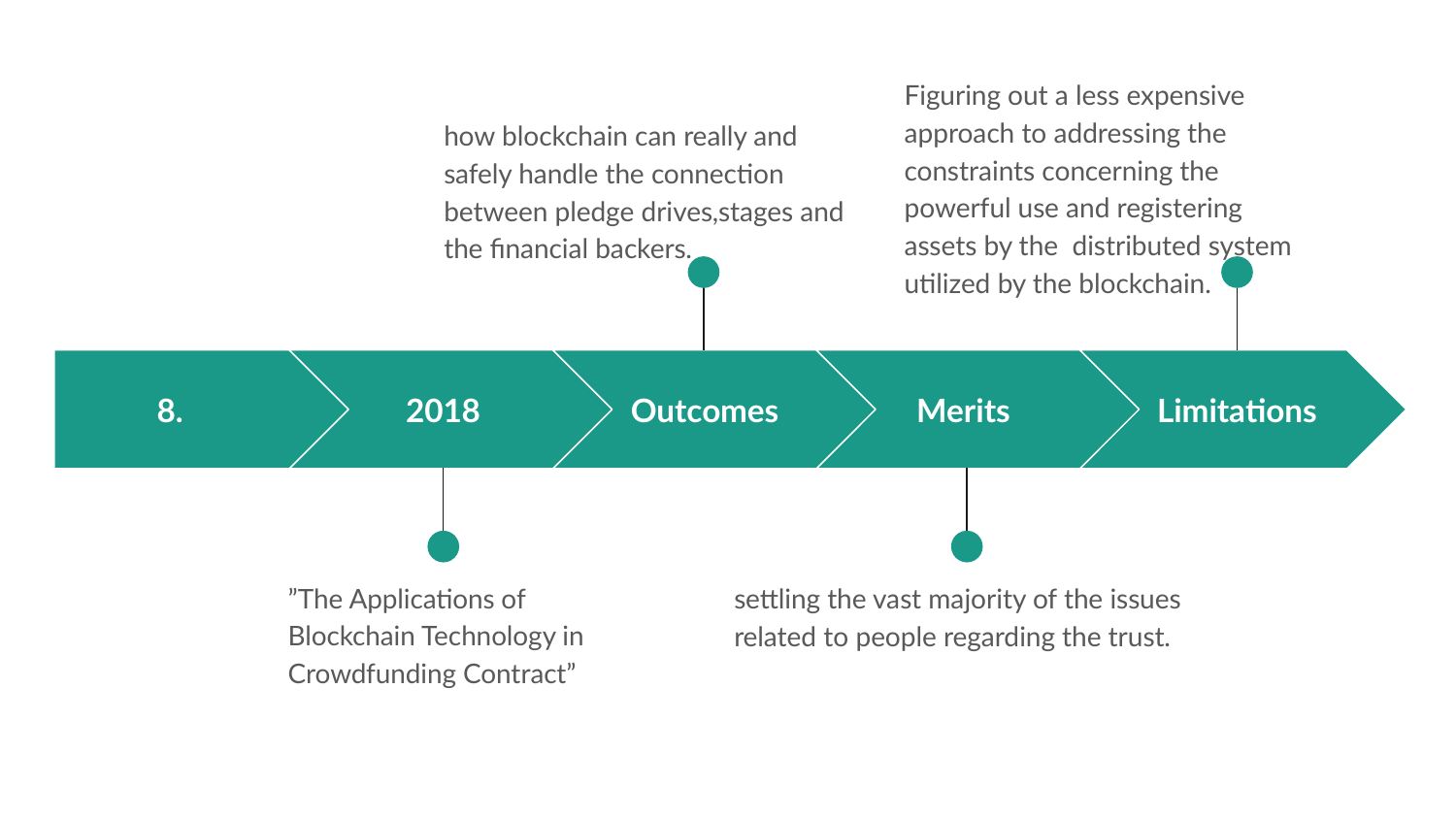

Figuring out a less expensive approach to addressing the constraints concerning the powerful use and registering assets by the  distributed system utilized by the blockchain.
how blockchain can really and safely handle the connection between pledge drives,stages and the financial backers.

8.
2018
Outcomes
Merits
Limitations

”The Applications of Blockchain Technology in Crowdfunding Contract”
settling the vast majority of the issues related to people regarding the trust.